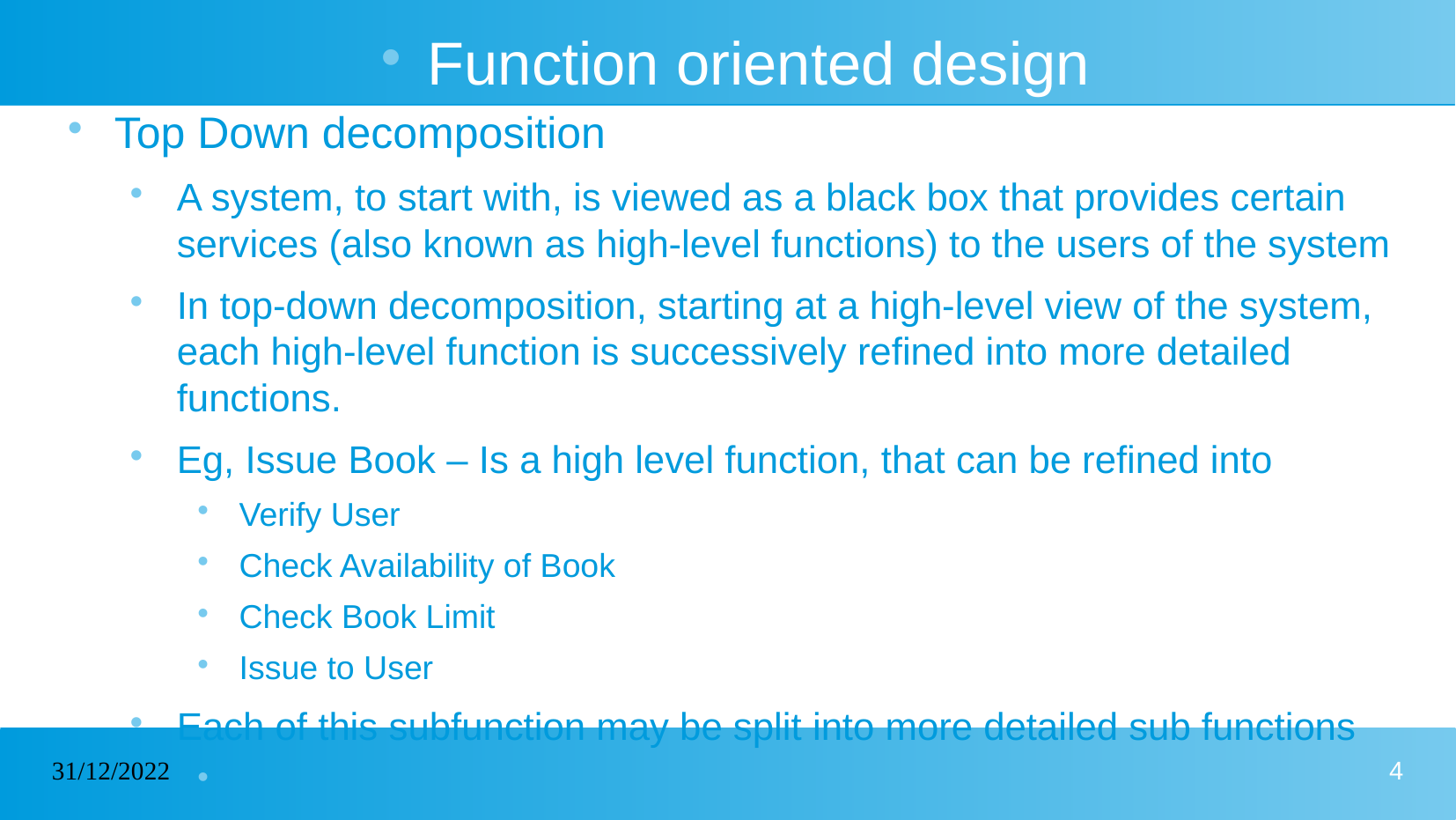

# Function oriented design
Top Down decomposition
A system, to start with, is viewed as a black box that provides certain services (also known as high-level functions) to the users of the system
In top-down decomposition, starting at a high-level view of the system, each high-level function is successively refined into more detailed functions.
Eg, Issue Book – Is a high level function, that can be refined into
Verify User
Check Availability of Book
Check Book Limit
Issue to User
Each of this subfunction may be split into more detailed sub functions

31/12/2022
4